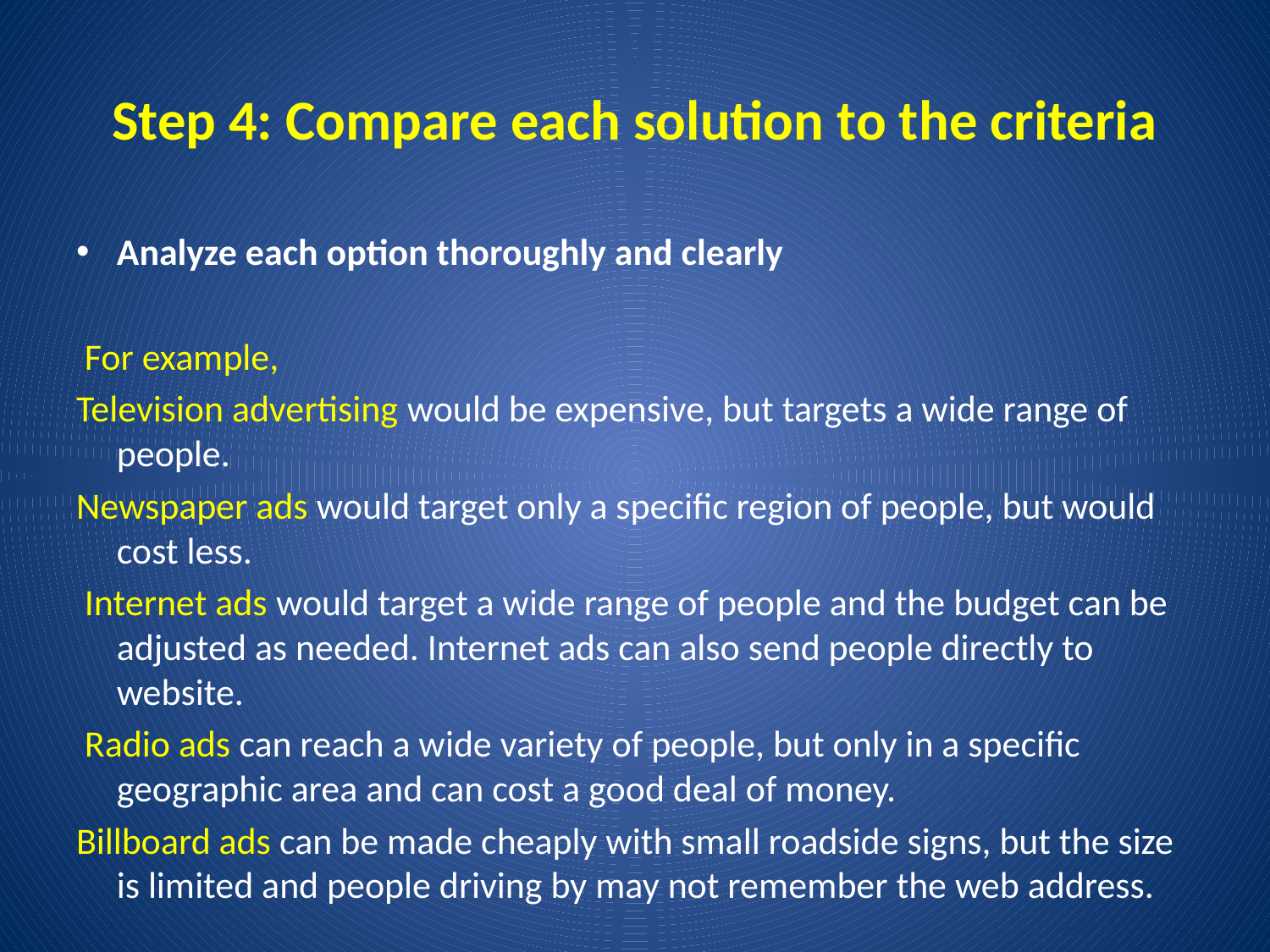

# Step 4: Compare each solution to the criteria
Analyze each option thoroughly and clearly

 For example,
Television advertising would be expensive, but targets a wide range of people.
Newspaper ads would target only a specific region of people, but would cost less.
 Internet ads would target a wide range of people and the budget can be adjusted as needed. Internet ads can also send people directly to website.
 Radio ads can reach a wide variety of people, but only in a specific geographic area and can cost a good deal of money.
Billboard ads can be made cheaply with small roadside signs, but the size is limited and people driving by may not remember the web address.